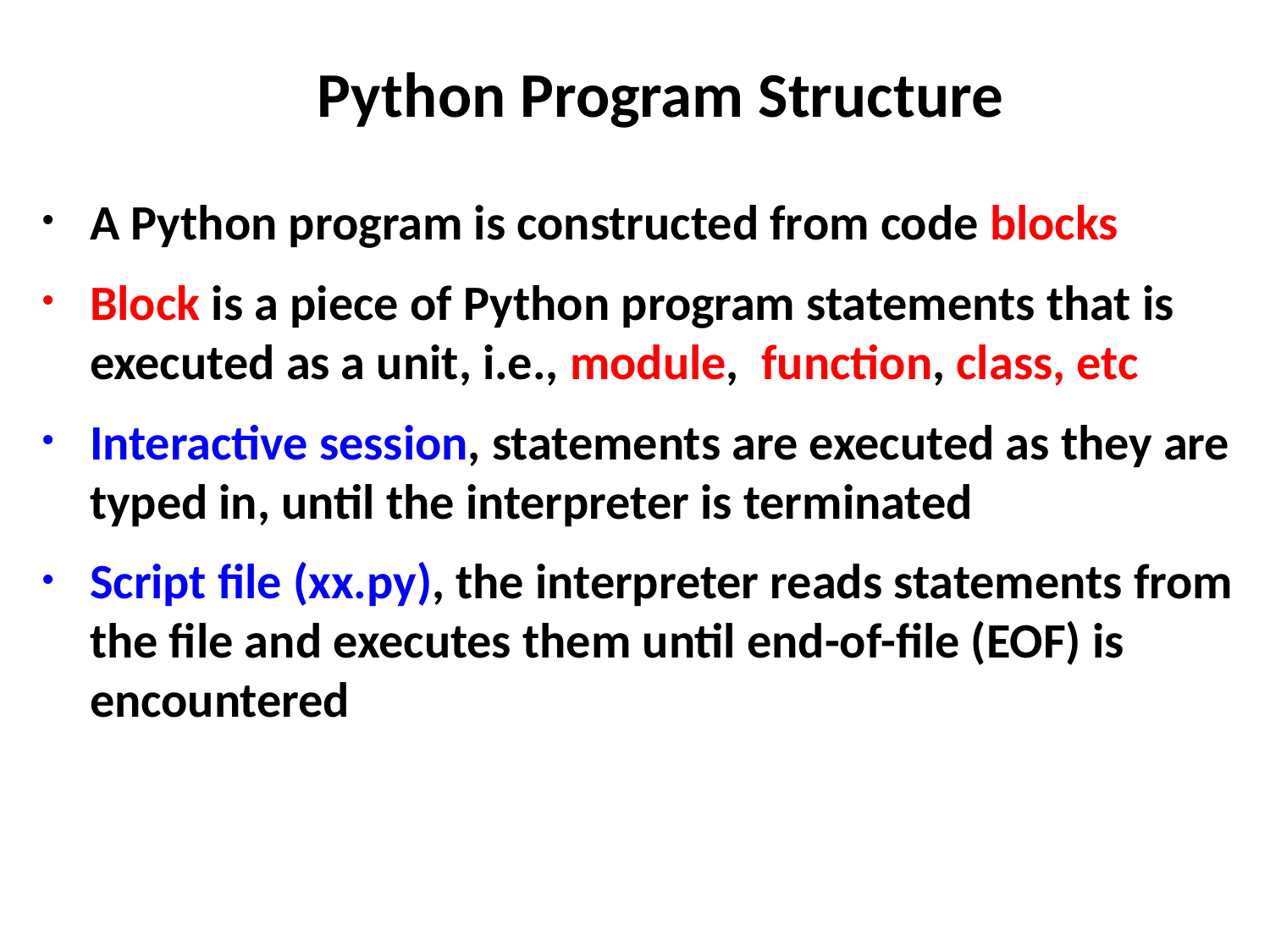

# Python Program Structure
A Python program is constructed from code blocks
Block is a piece of Python program statements that is executed as a unit, i.e., module,  function, class, etc
Interactive session, statements are executed as they are typed in, until the interpreter is terminated
Script file (xx.py), the interpreter reads statements from the file and executes them until end-of-file (EOF) is encountered